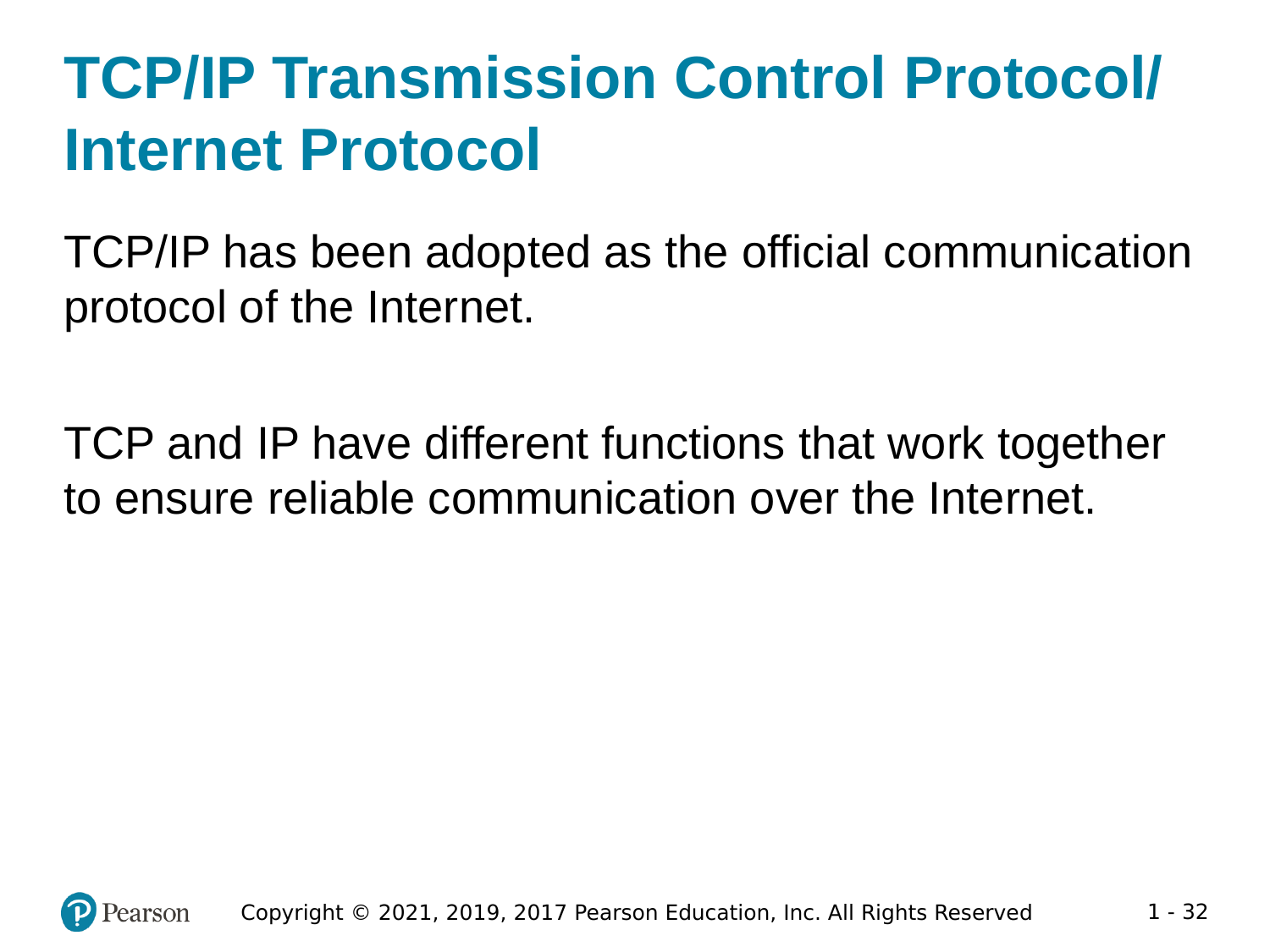

# TCP/IP Transmission Control Protocol/ Internet Protocol
TCP/IP has been adopted as the official communication protocol of the Internet.
TCP and IP have different functions that work together to ensure reliable communication over the Internet.